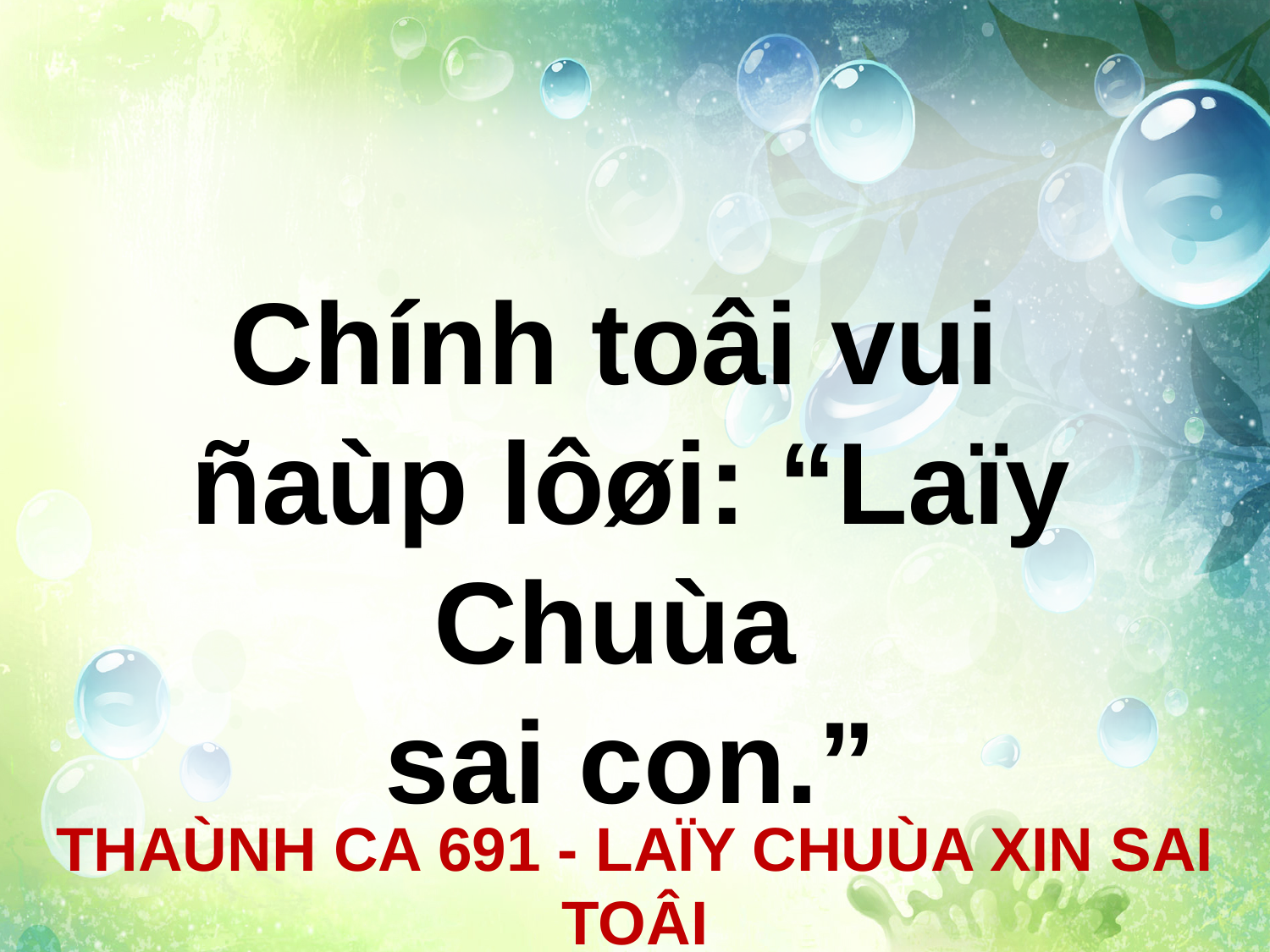

Chính toâi vui
ñaùp lôøi: “Laïy Chuùa
sai con.”
THAÙNH CA 691 - LAÏY CHUÙA XIN SAI TOÂI